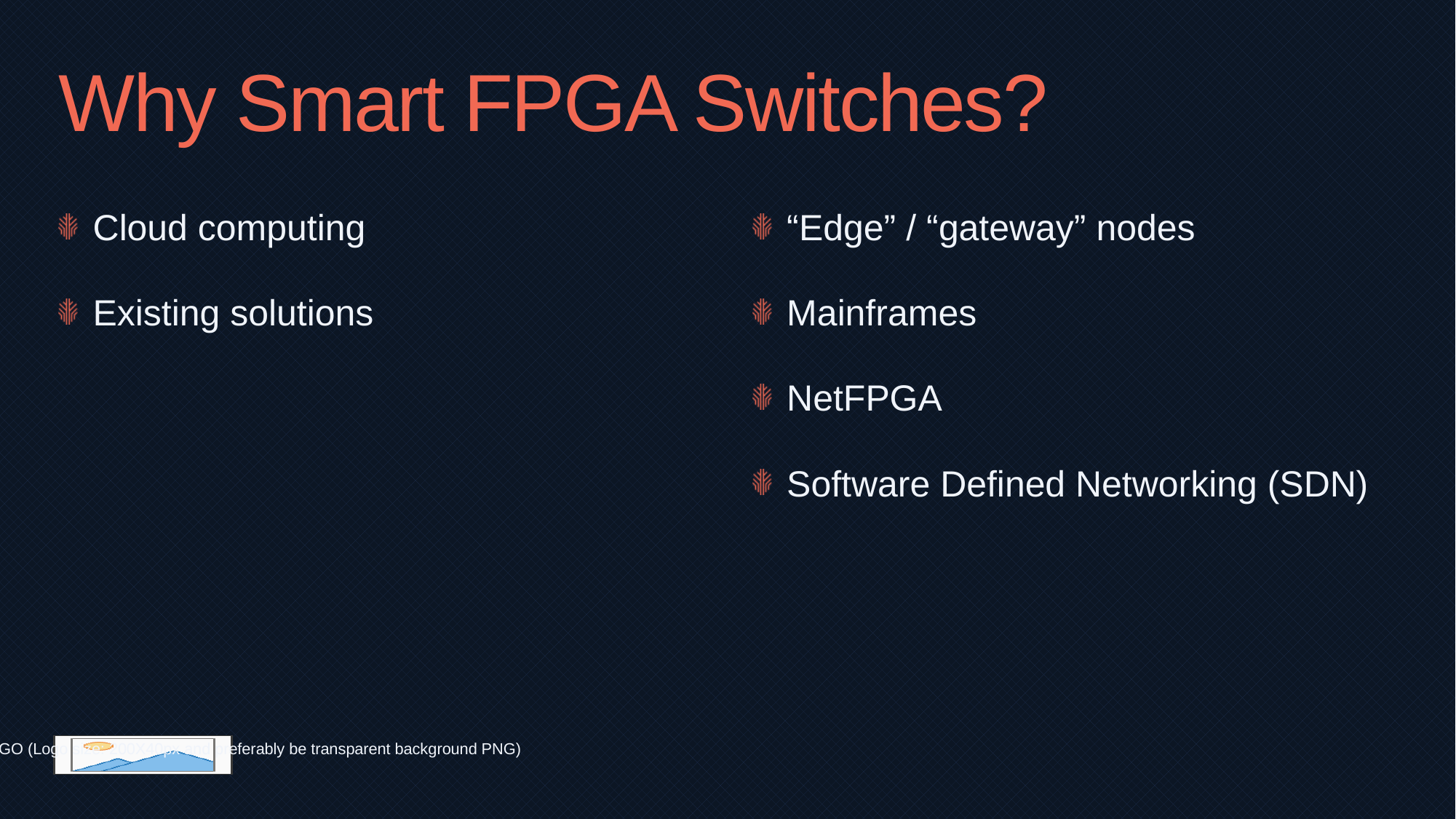

# Why Smart FPGA Switches?
“Edge” / “gateway” nodes
Mainframes
NetFPGA
Software Defined Networking (SDN)
Cloud computing
Existing solutions